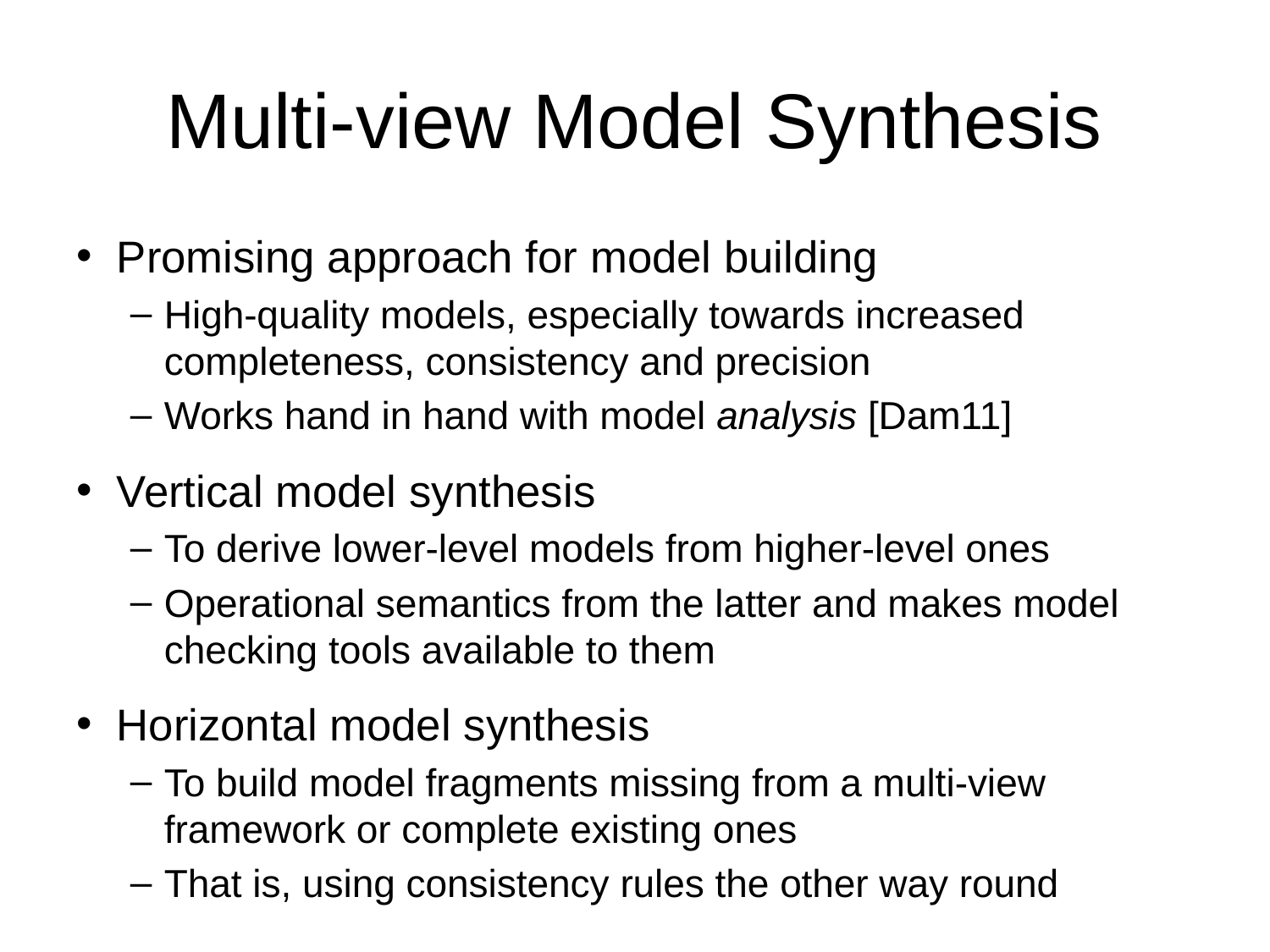

# Multi-view Model Synthesis
Promising approach for model building
High-quality models, especially towards increased completeness, consistency and precision
Works hand in hand with model analysis [Dam11]
Vertical model synthesis
To derive lower-level models from higher-level ones
Operational semantics from the latter and makes model checking tools available to them
Horizontal model synthesis
To build model fragments missing from a multi-view framework or complete existing ones
That is, using consistency rules the other way round